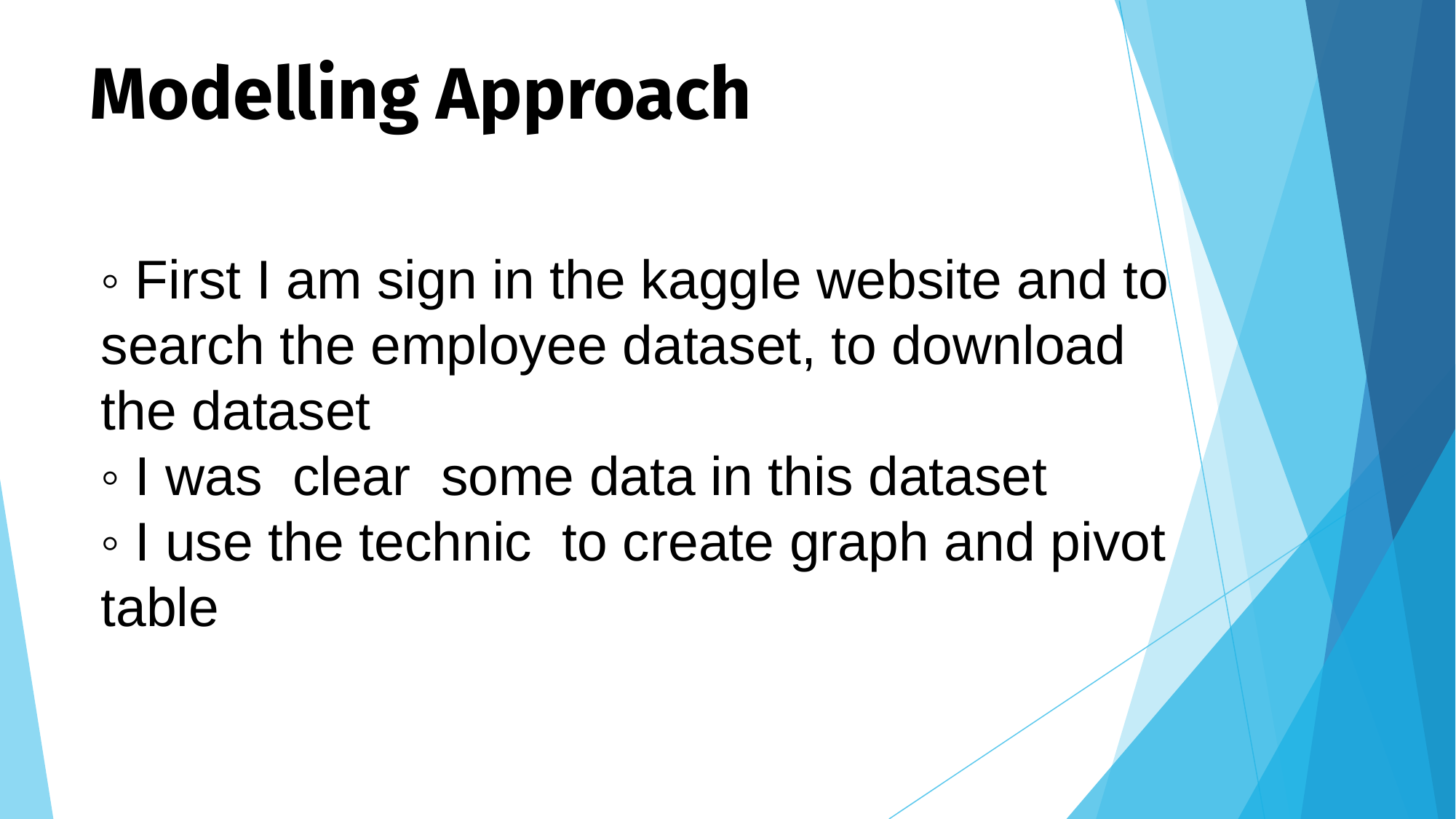

# Modelling Approach
◦ First I am sign in the kaggle website and to search the employee dataset, to download
the dataset
◦ I was  clear  some data in this dataset
◦ I use the technic  to create graph and pivot table